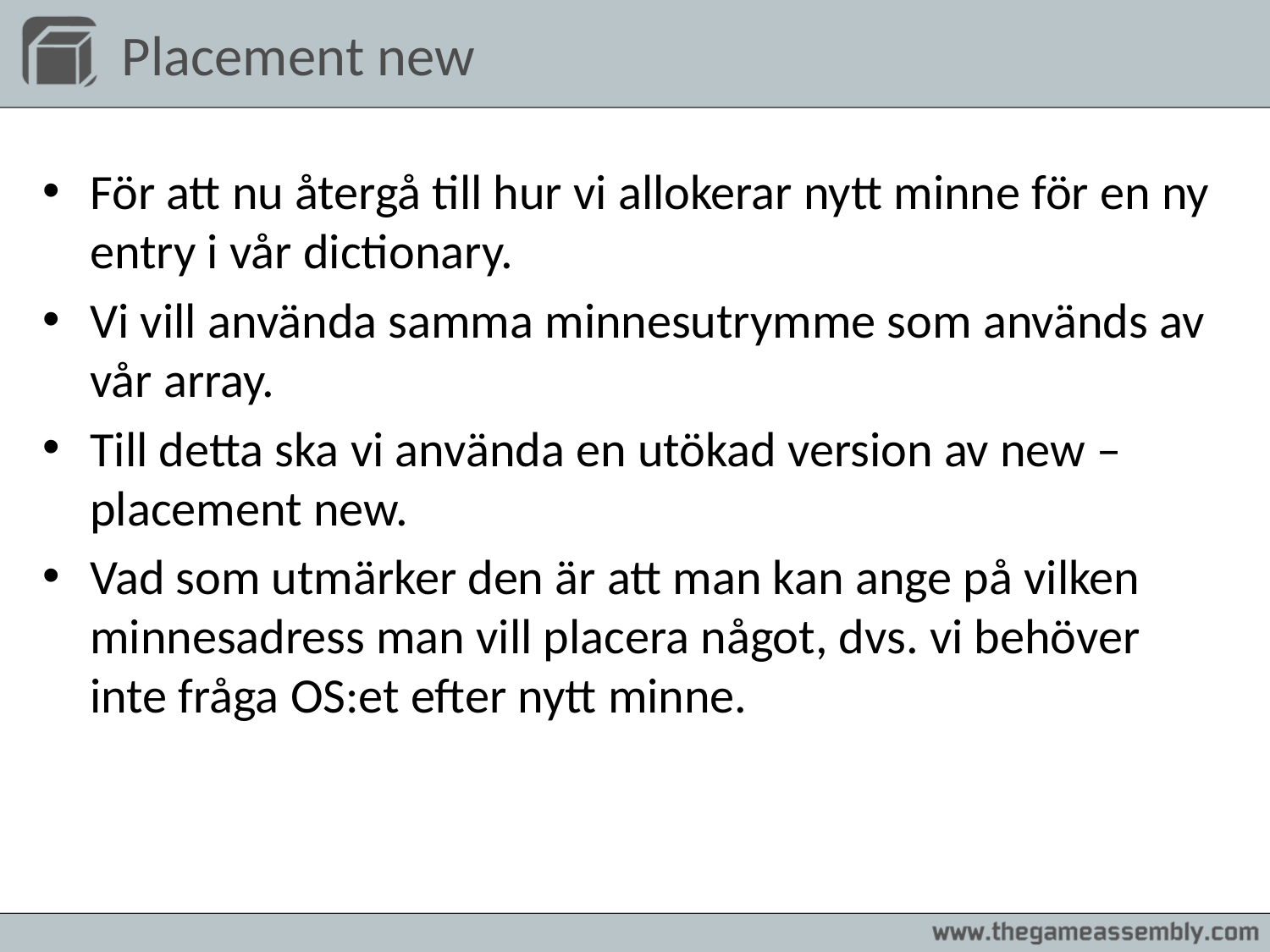

# Placement new
För att nu återgå till hur vi allokerar nytt minne för en ny entry i vår dictionary.
Vi vill använda samma minnesutrymme som används av vår array.
Till detta ska vi använda en utökad version av new – placement new.
Vad som utmärker den är att man kan ange på vilken minnesadress man vill placera något, dvs. vi behöver inte fråga OS:et efter nytt minne.